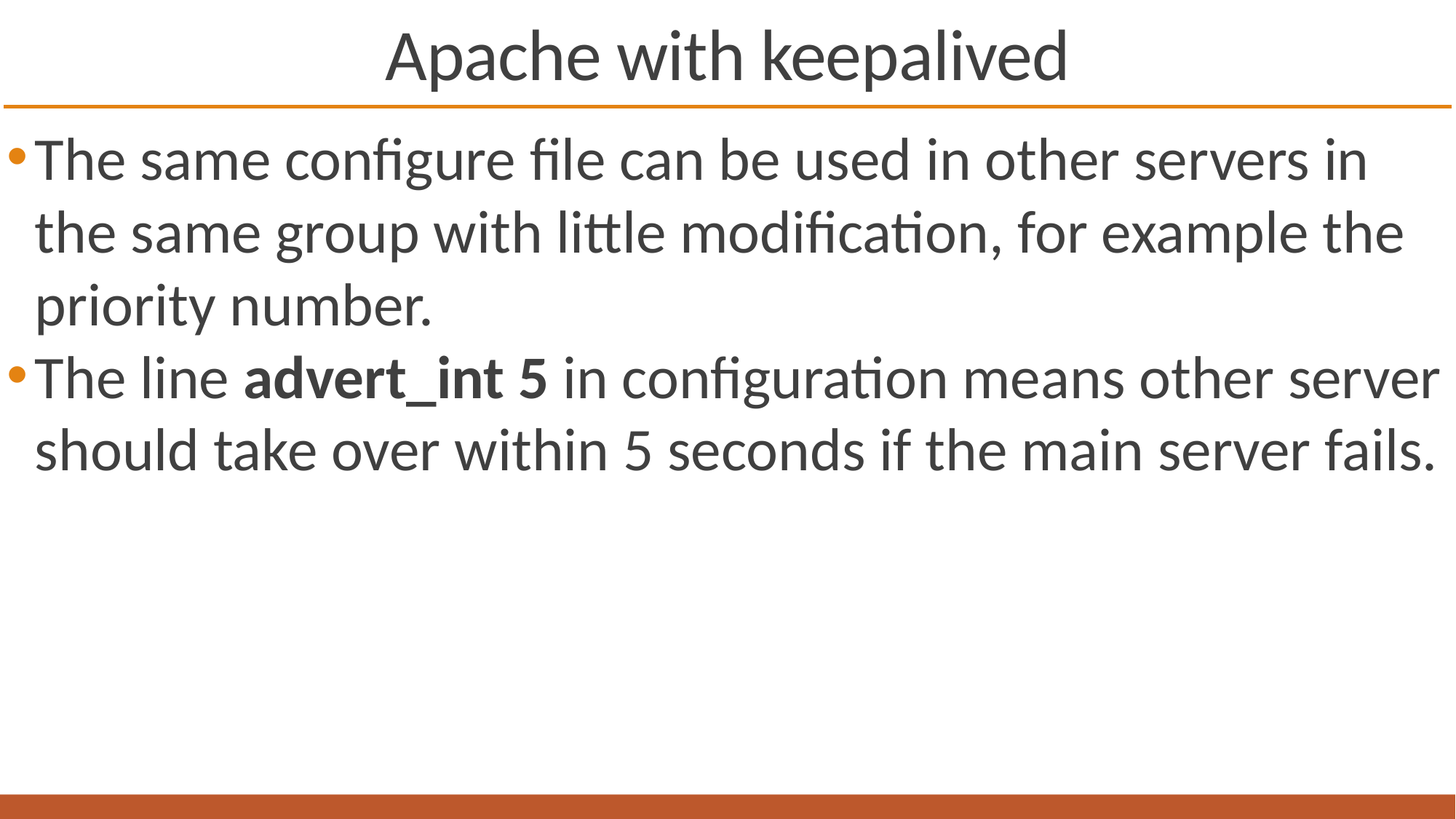

# Apache with keepalived
The same configure file can be used in other servers in the same group with little modification, for example the priority number.
The line advert_int 5 in configuration means other server should take over within 5 seconds if the main server fails.